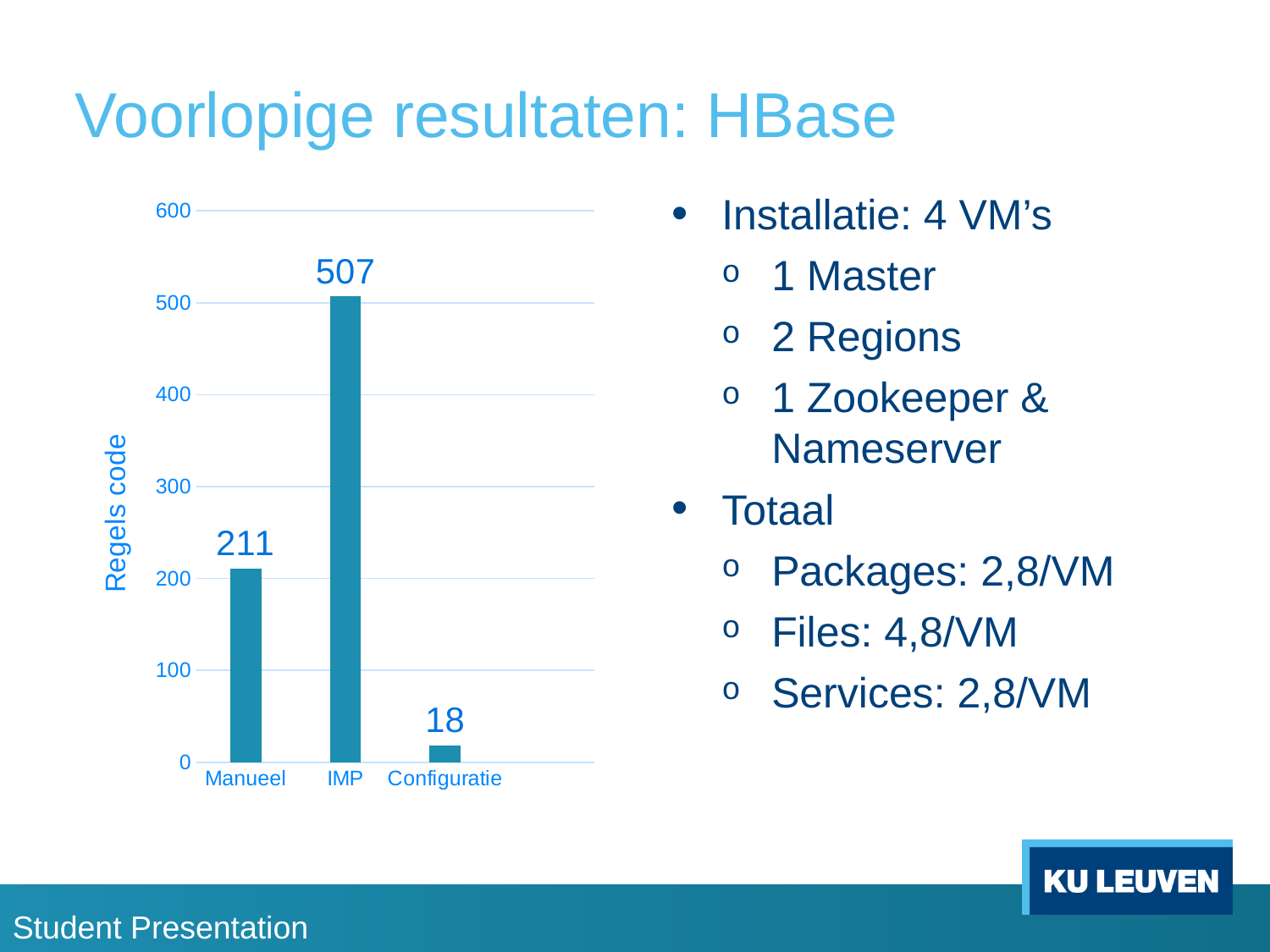

# Voorlopige resultaten: HBase

### Chart

| Category | Column3 |
|---|---|
| Manueel | 211.0 |
| IMP | 507.0 |
| Configuratie | 18.0 |
Installatie: 4 VM’s
1 Master
2 Regions
1 Zookeeper & Nameserver
Totaal
Packages: 2,8/VM
Files: 4,8/VM
Services: 2,8/VM